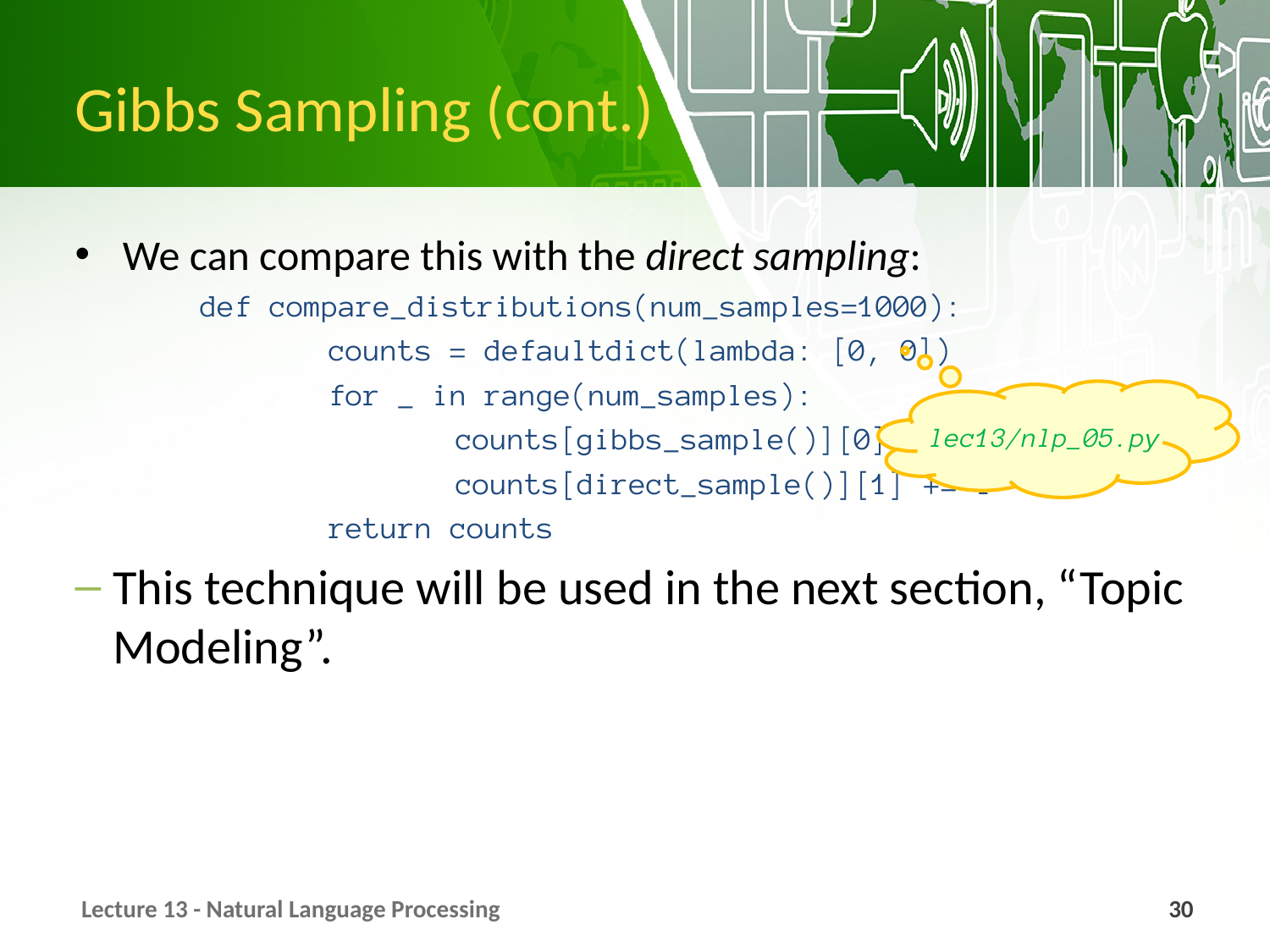

# Gibbs Sampling (cont.)
We can compare this with the direct sampling:
def compare_distributions(num_samples=1000):
		counts = defaultdict(lambda: [0, 0])
		for _ in range(num_samples):
			counts[gibbs_sample()][0] += 1
			counts[direct_sample()][1] += 1
		return counts
This technique will be used in the next section, “Topic Modeling”.
lec13/nlp_05.py
Lecture 13 - Natural Language Processing
30